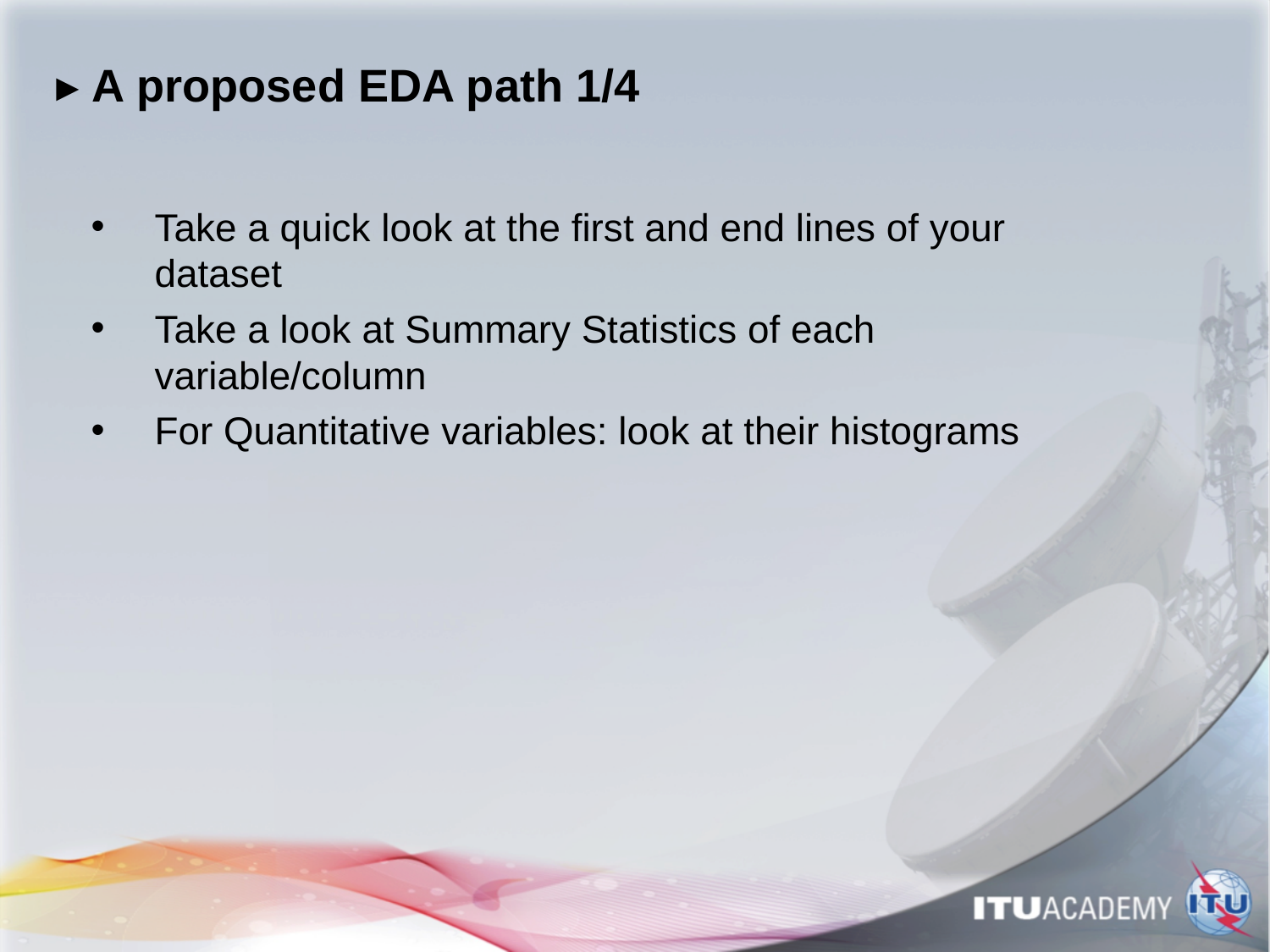

# ▸ A proposed EDA path 1/4
Take a quick look at the first and end lines of your dataset
Take a look at Summary Statistics of each variable/column
For Quantitative variables: look at their histograms